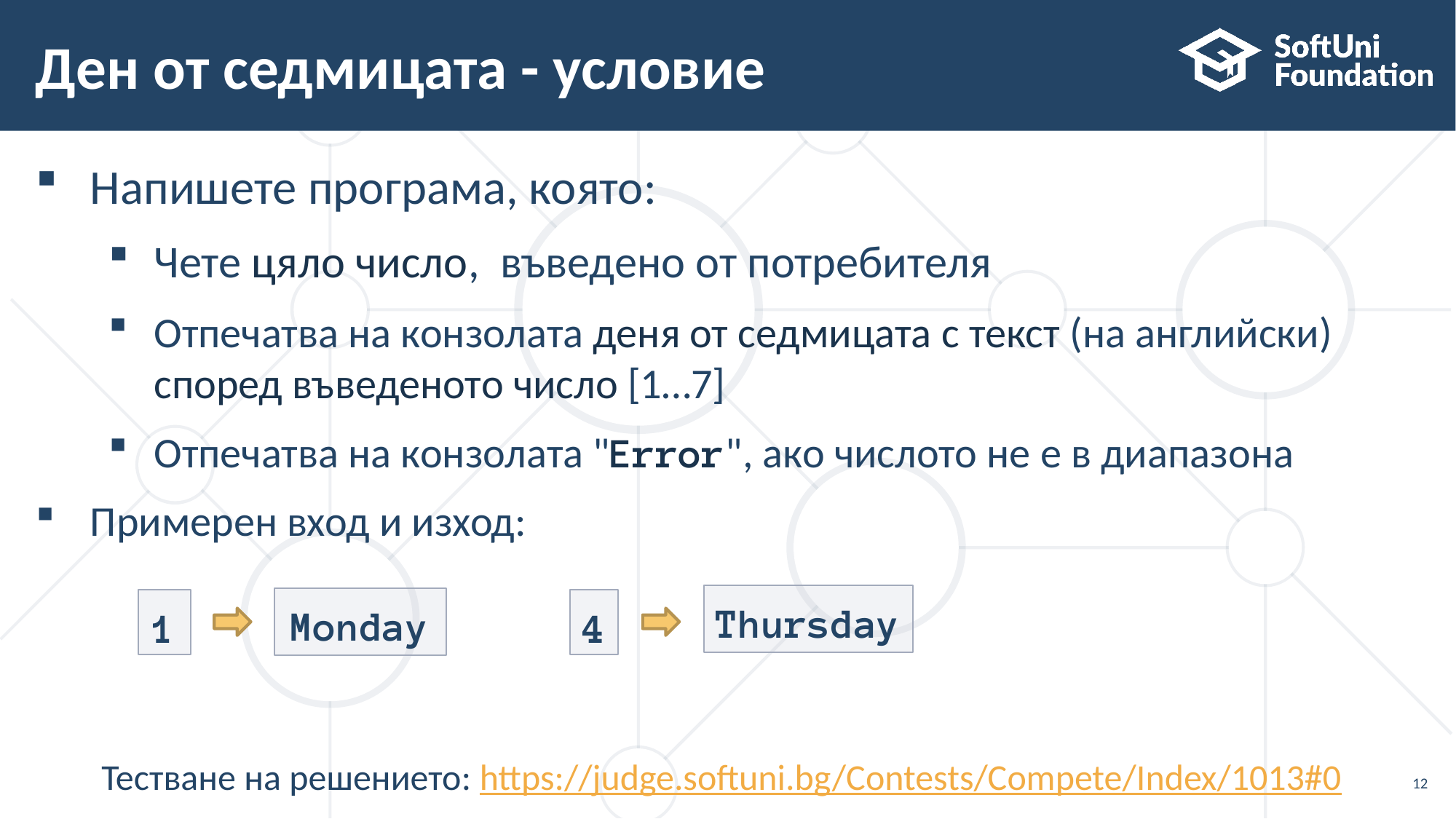

# Ден от седмицата - условие
Напишете програма, която:
Чете цяло число,  въведено от потребителя
Отпечатва на конзолата деня от седмицата с текст (на английски) според въведеното число [1…7]
Отпечатва на конзолата "Error", ако числото не е в диапазона
Примерен вход и изход:
Thursday
4

1
Monday

Тестване на решението: https://judge.softuni.bg/Contests/Compete/Index/1013#0
12